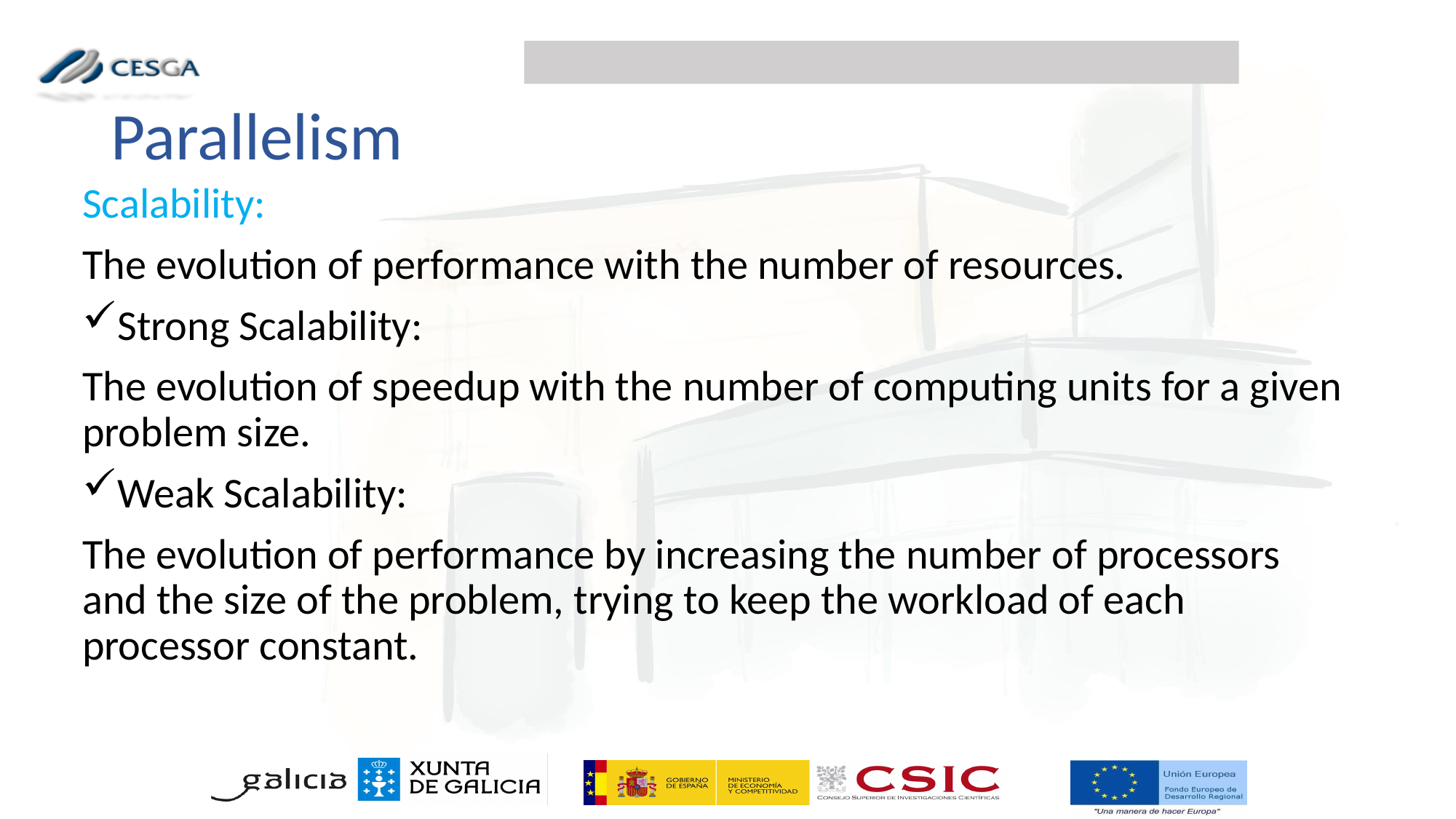

Parallelism
Scalability:
The evolution of performance with the number of resources.
Strong Scalability:
The evolution of speedup with the number of computing units for a given problem size.
Weak Scalability:
The evolution of performance by increasing the number of processors and the size of the problem, trying to keep the workload of each processor constant.